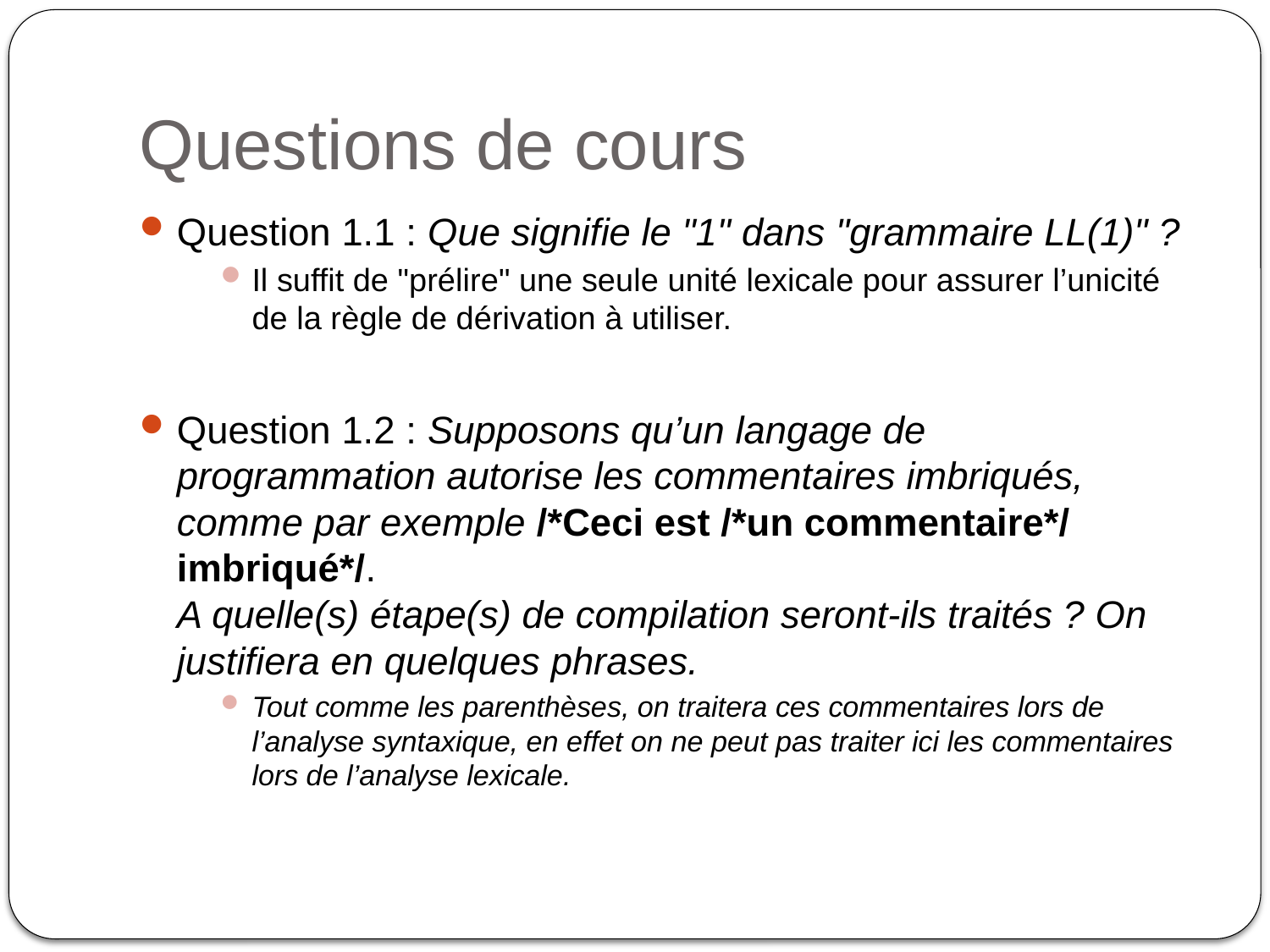

# Questions de cours
Question 1.1 : Que signifie le "1" dans "grammaire LL(1)" ?
Il suffit de "prélire" une seule unité lexicale pour assurer l’unicité de la règle de dérivation à utiliser.

Question 1.2 : Supposons qu’un langage de programmation autorise les commentaires imbriqués, comme par exemple /*Ceci est /*un commentaire*/ imbriqué*/.
A quelle(s) étape(s) de compilation seront-ils traités ? On justifiera en quelques phrases.
Tout comme les parenthèses, on traitera ces commentaires lors de l’analyse syntaxique, en effet on ne peut pas traiter ici les commentaires lors de l’analyse lexicale.